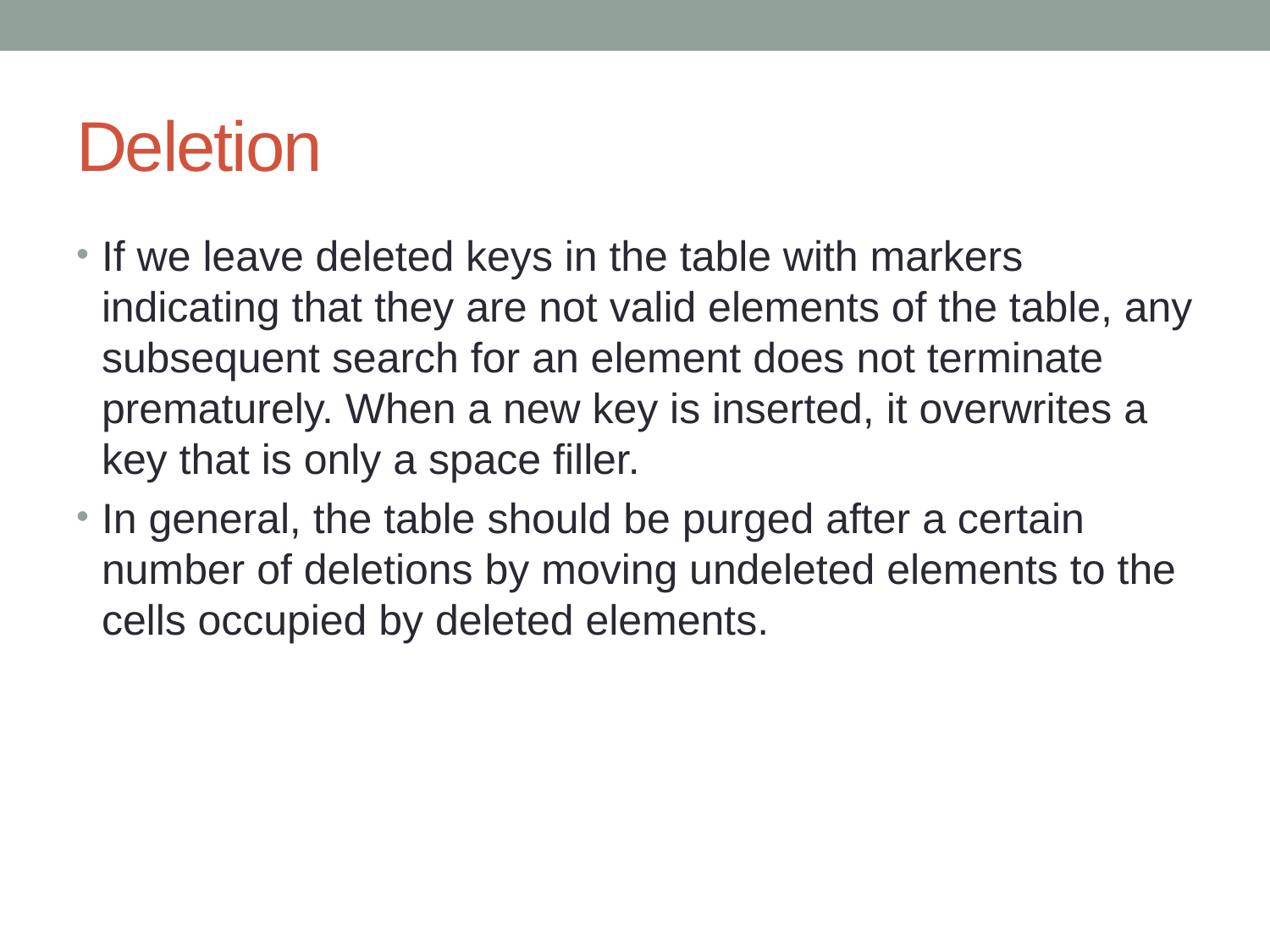

# Deletion
If we leave deleted keys in the table with markers indicating that they are not valid elements of the table, any subsequent search for an element does not terminate prematurely. When a new key is inserted, it overwrites a key that is only a space filler.
In general, the table should be purged after a certain number of deletions by moving undeleted elements to the cells occupied by deleted elements.